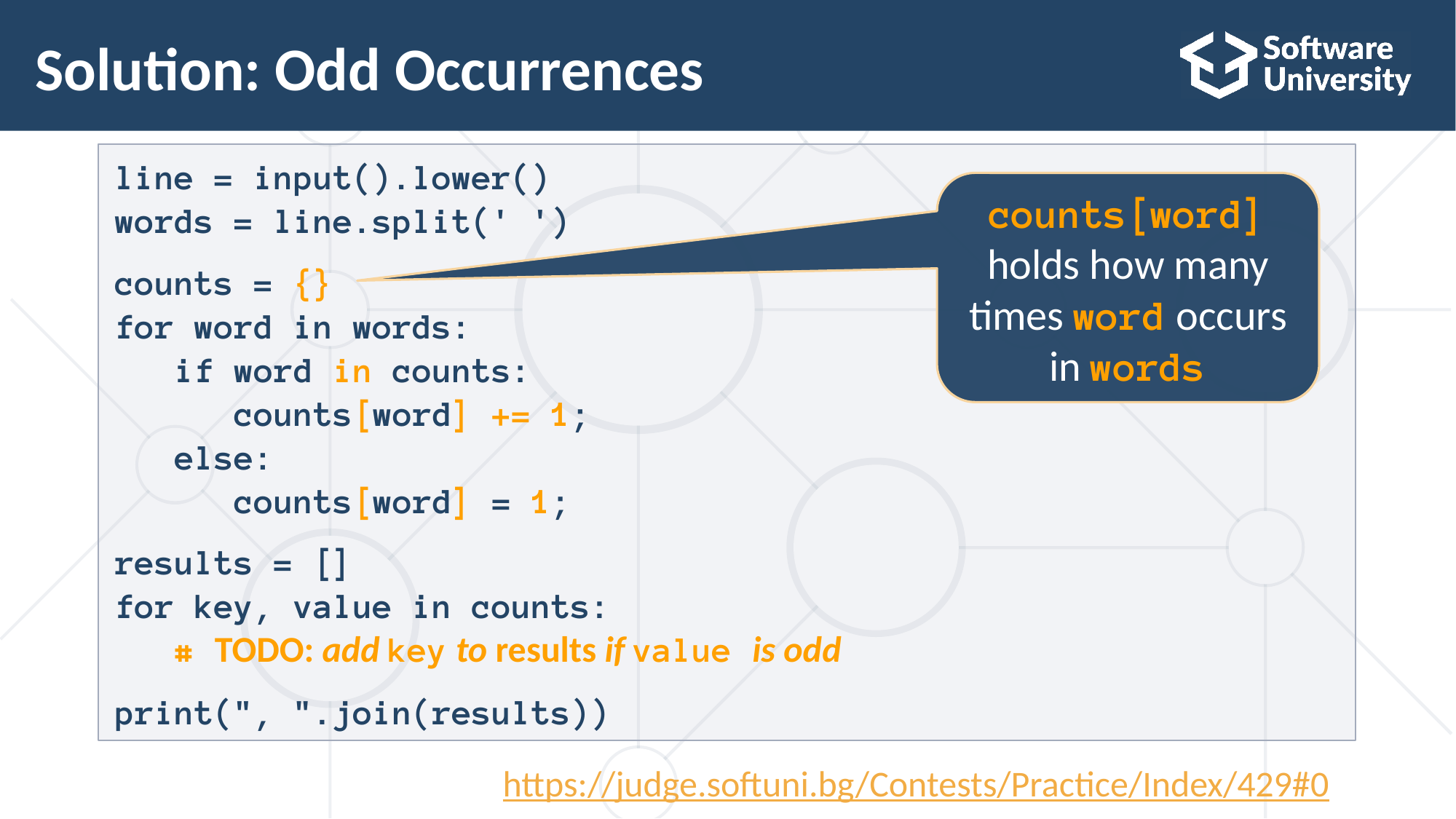

Solution: Odd Occurrences
line = input().lower()
words = line.split(' ')
counts = {}
for word in words:
   if word in counts:
      counts[word] += 1;
   else:
      counts[word] = 1;
results = []
for key, value in counts:
   # TODO: add key to results if value is odd
print(", ".join(results))
counts[word] holds how many times word occurs in words
Check your solution here: https://judge.softuni.bg/Contests/Practice/Index/429#0
13